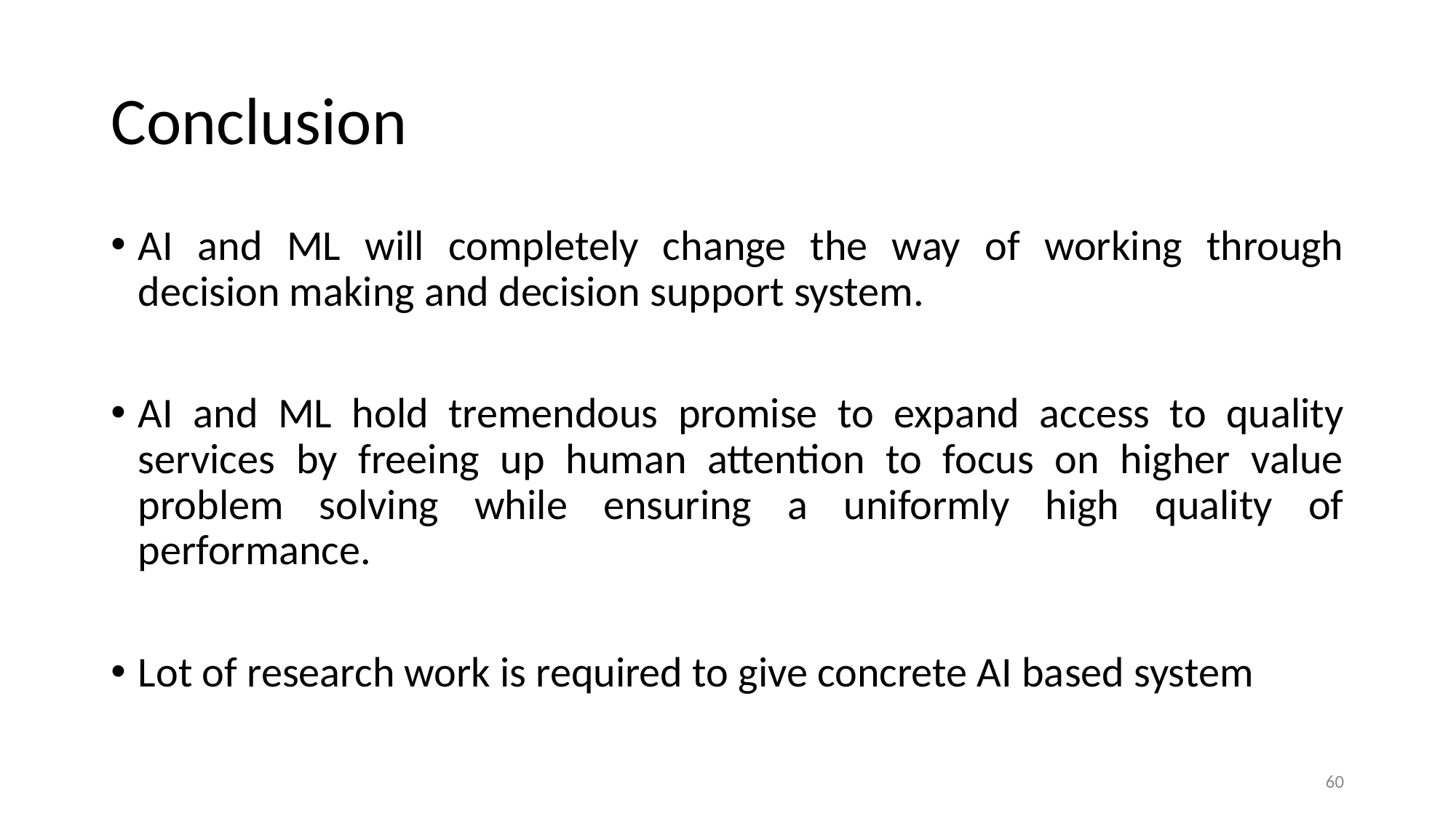

# Conclusion
AI and ML will completely change the way of working through decision making and decision support system.

AI and ML hold tremendous promise to expand access to quality services by freeing up human attention to focus on higher value problem solving while ensuring a uniformly high quality of performance.

Lot of research work is required to give concrete AI based system
60